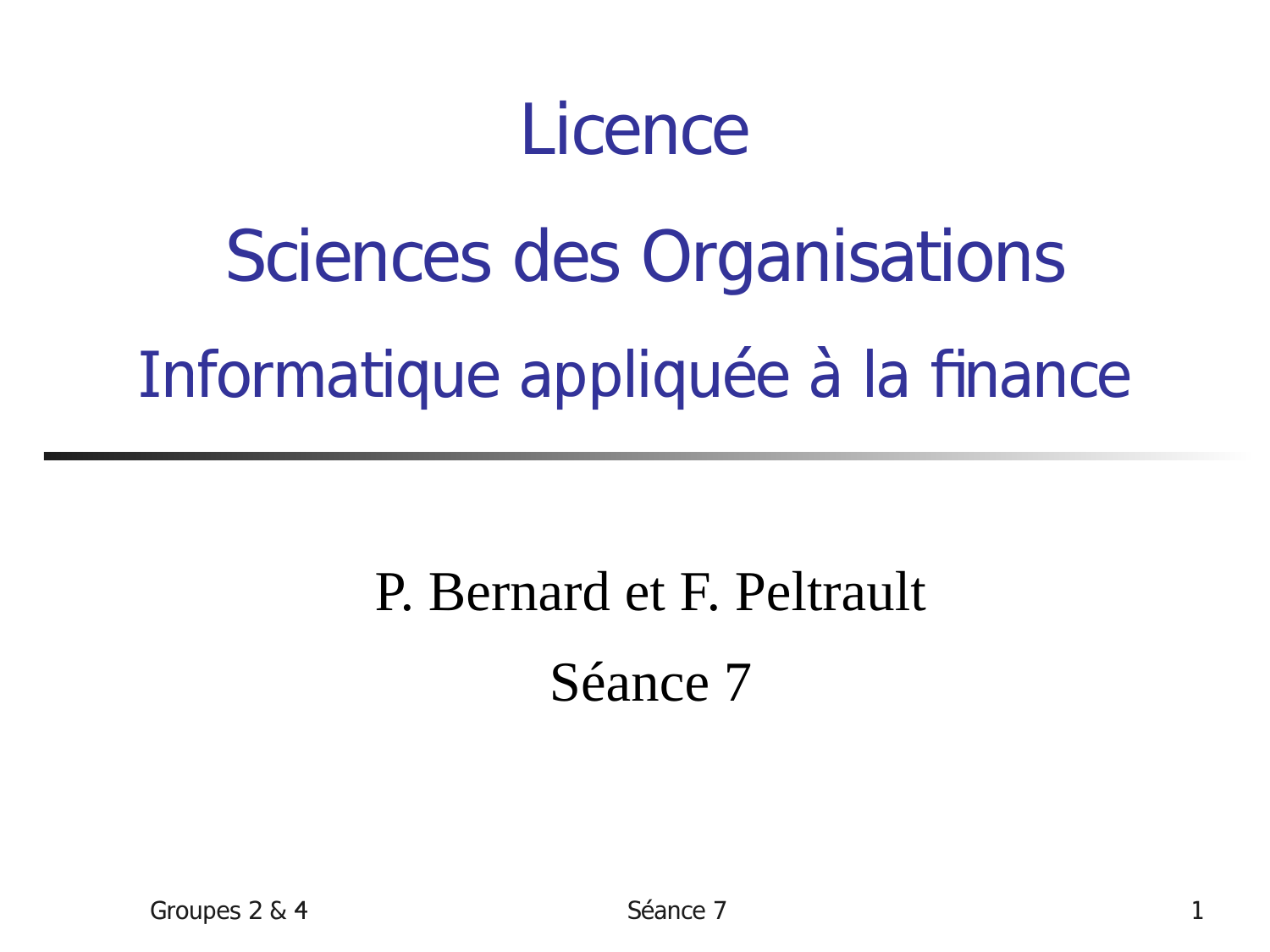

# Licence Sciences des Organisations Informatique appliquée à la finance
P. Bernard et F. Peltrault
Séance 7
Groupes 2 & 4
Séance 7
1